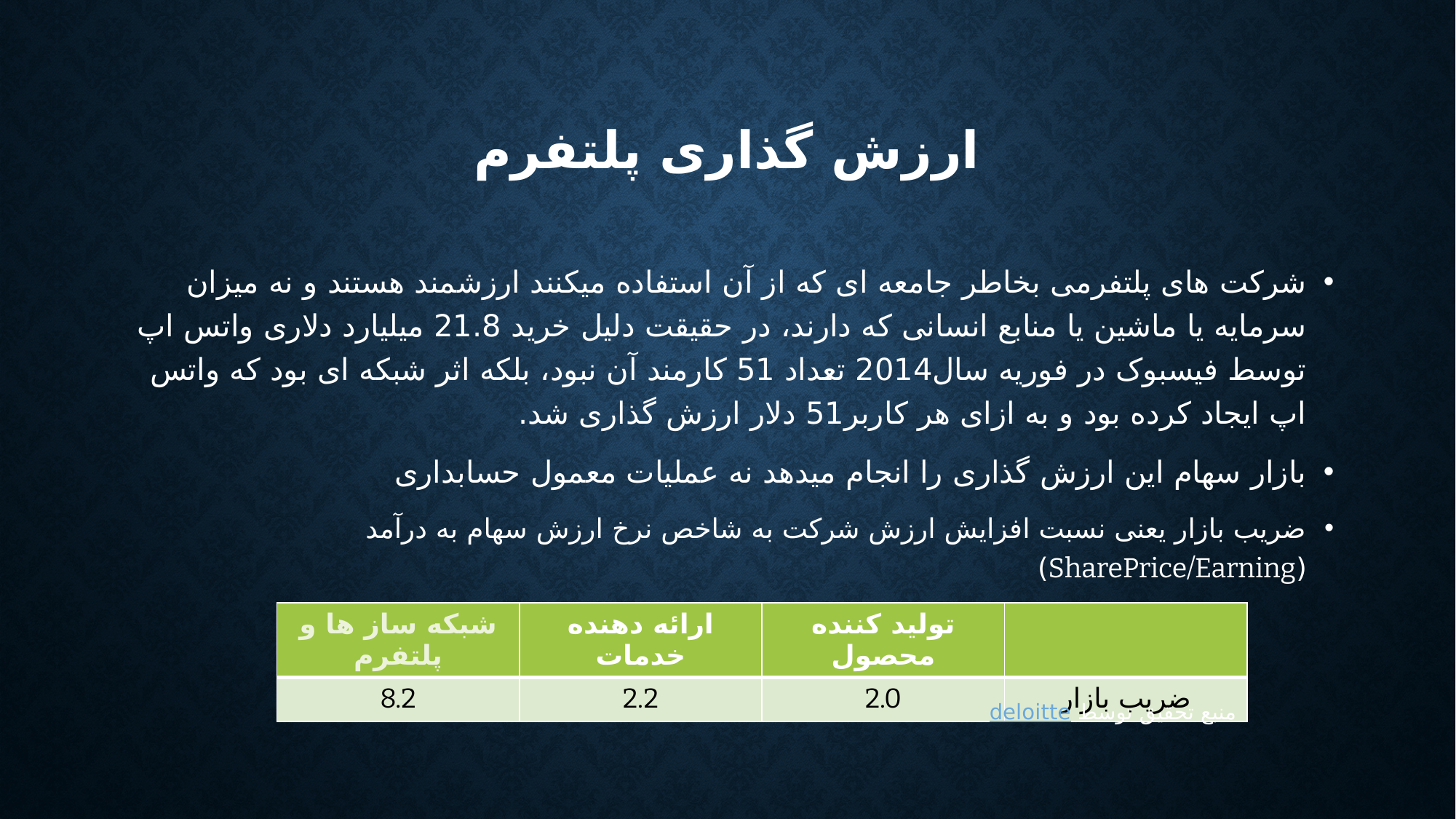

# ارزش گذاری پلتفرم
شرکت های پلتفرمی بخاطر جامعه ای که از آن استفاده میکنند ارزشمند هستند و نه میزان سرمایه یا ماشین یا منابع انسانی که دارند، در حقیقت دلیل خرید 21.8 میلیارد دلاری واتس اپ توسط فیسبوک در فوریه سال‌2014 تعداد 51 کارمند آن نبود، بلکه اثر شبکه ای بود که واتس اپ ایجاد کرده بود و به ازای هر کاربر‌51 دلار ارزش گذاری شد.
بازار سهام این ارزش گذاری را انجام میدهد نه عملیات معمول حسابداری
ضریب بازار یعنی نسبت افزایش ارزش شرکت به شاخص نرخ ارزش سهام به درآمد (SharePrice/Earning)

| شبکه ساز ها و پلتفرم | ارائه دهنده خدمات | تولید کننده محصول |  |
| --- | --- | --- | --- |
| 8.2 | 2.2 | 2.0 | ضریب بازار |
منبع تحقیق توسط deloitte